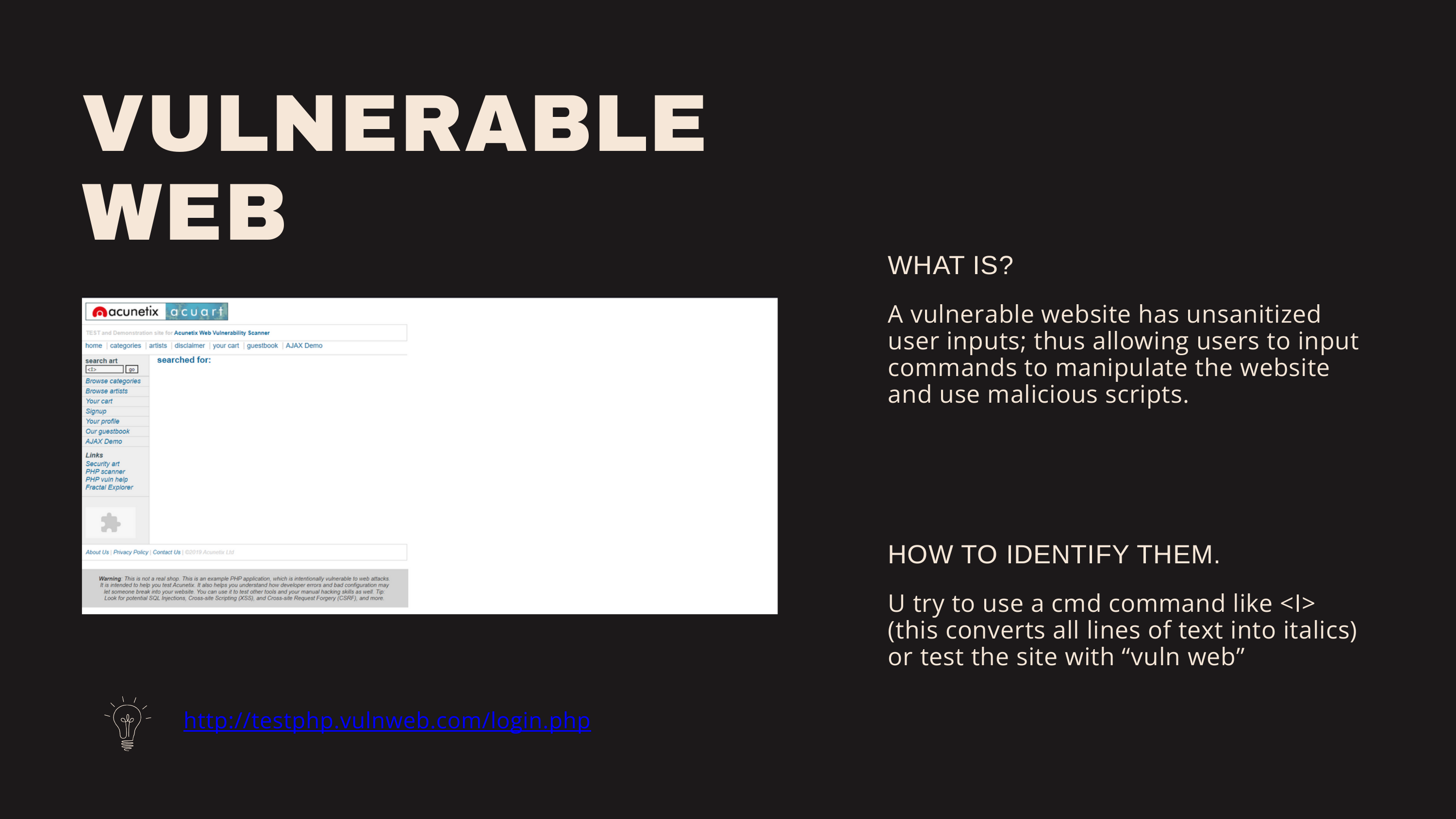

VULNERABLE WEB
WHAT IS?

A vulnerable website has unsanitized user inputs; thus allowing users to input commands to manipulate the website and use malicious scripts.
HOW TO IDENTIFY THEM.
U try to use a cmd command like <I> (this converts all lines of text into italics) or test the site with “vuln web”

http://testphp.vulnweb.com/login.php